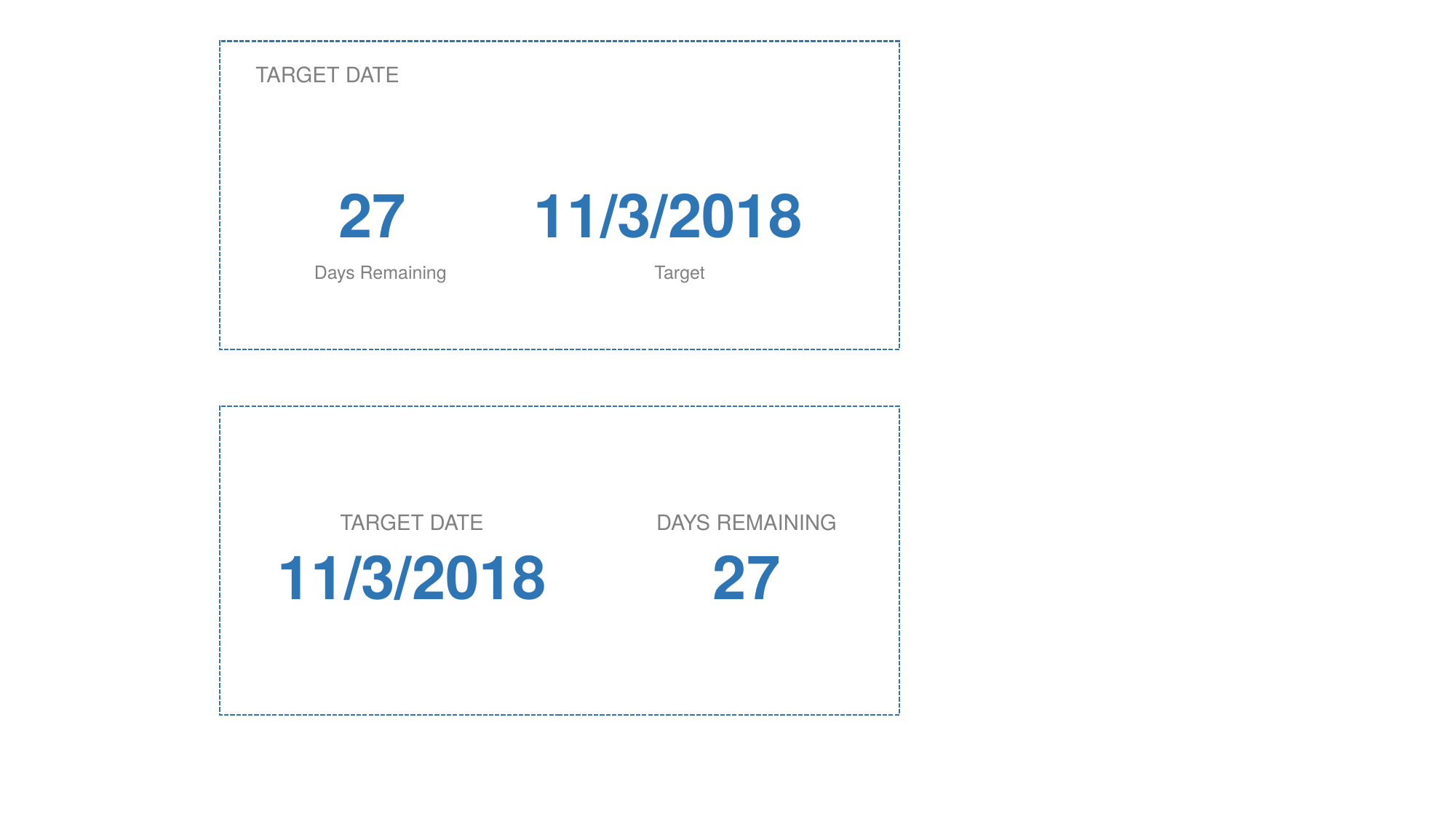

TARGET DATE
27
11/3/2018
Days Remaining
Target

TARGET DATE
DAYS REMAINING
11/3/2018
27